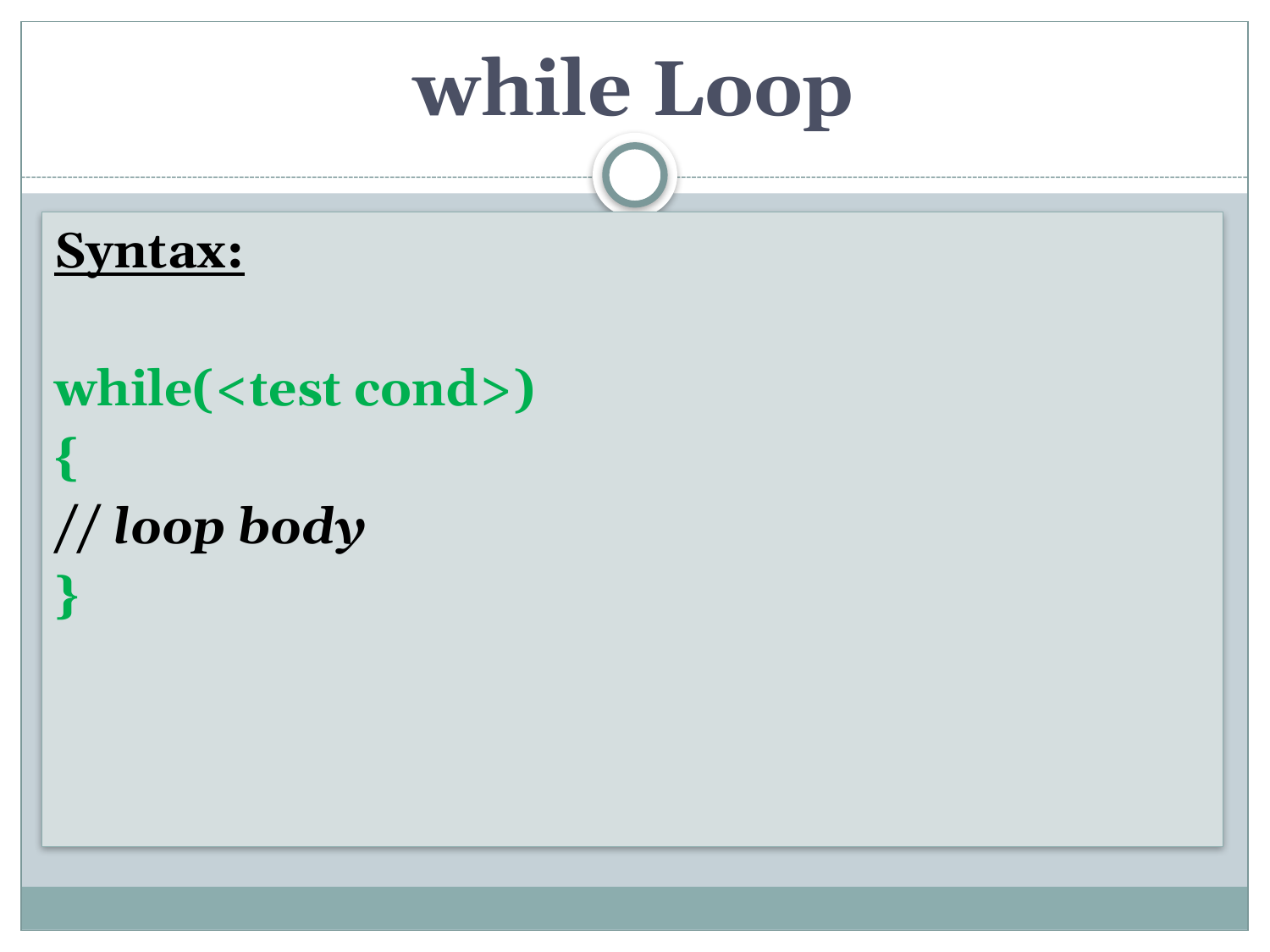

# while Loop
Syntax:

while(<test cond>)
{
// loop body
}